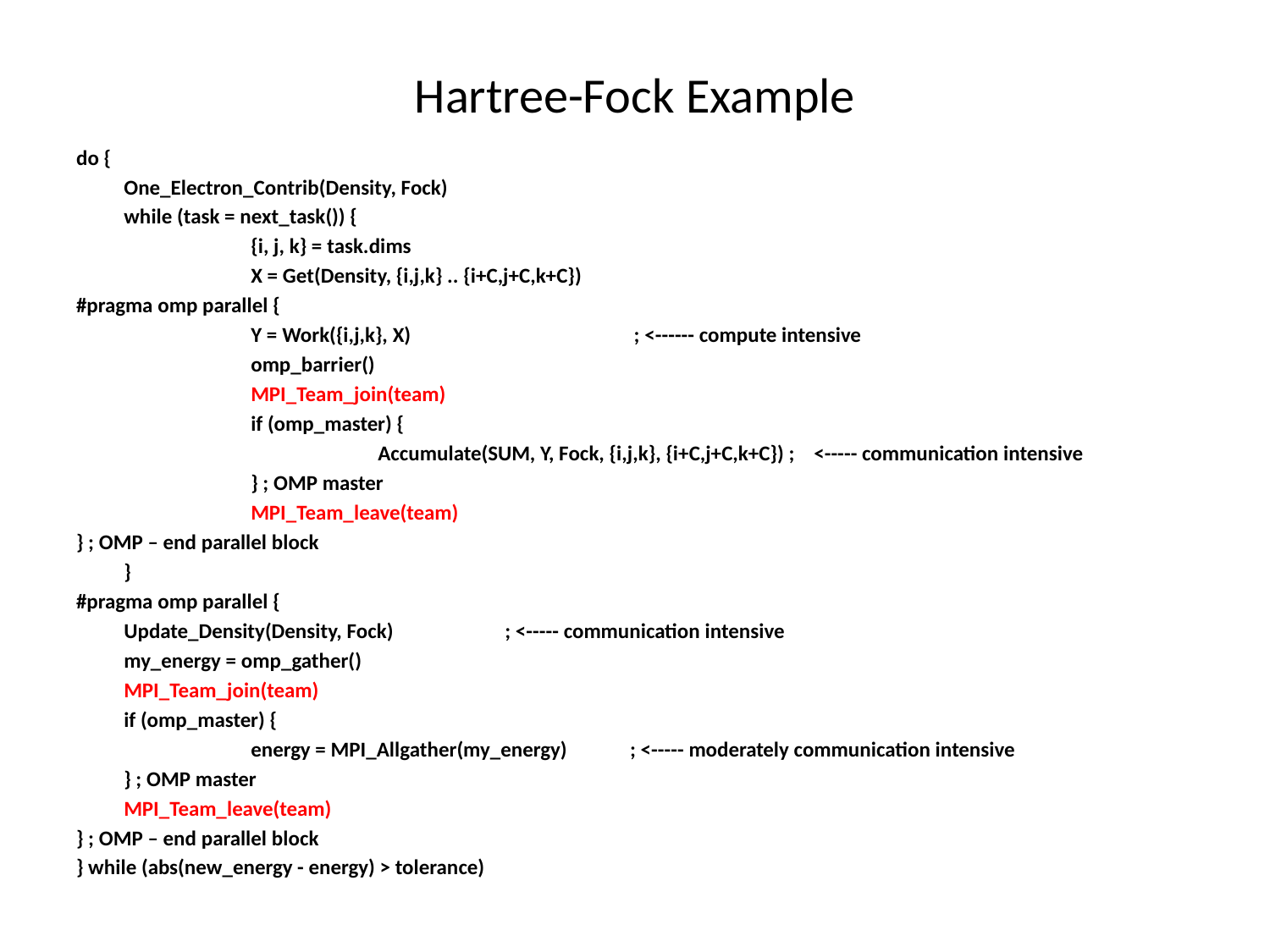

# Hartree-Fock Example
do {
	One_Electron_Contrib(Density, Fock)
	while (task = next_task()) {
		{i, j, k} = task.dims
		X = Get(Density, {i,j,k} .. {i+C,j+C,k+C})
#pragma omp parallel {
		Y = Work({i,j,k}, X)                                              ; <------ compute intensive
		omp_barrier()
		MPI_Team_join(team)
		if (omp_master) {
			Accumulate(SUM, Y, Fock, {i,j,k}, {i+C,j+C,k+C}) ;    <----- communication intensive
		} ; OMP master
		MPI_Team_leave(team)
} ; OMP – end parallel block
	}
#pragma omp parallel {
	Update_Density(Density, Fock)                       ; <----- communication intensive
	my_energy = omp_gather()
	MPI_Team_join(team)
	if (omp_master) {
		energy = MPI_Allgather(my_energy)             ; <----- moderately communication intensive
	} ; OMP master
	MPI_Team_leave(team)
} ; OMP – end parallel block
} while (abs(new_energy - energy) > tolerance)